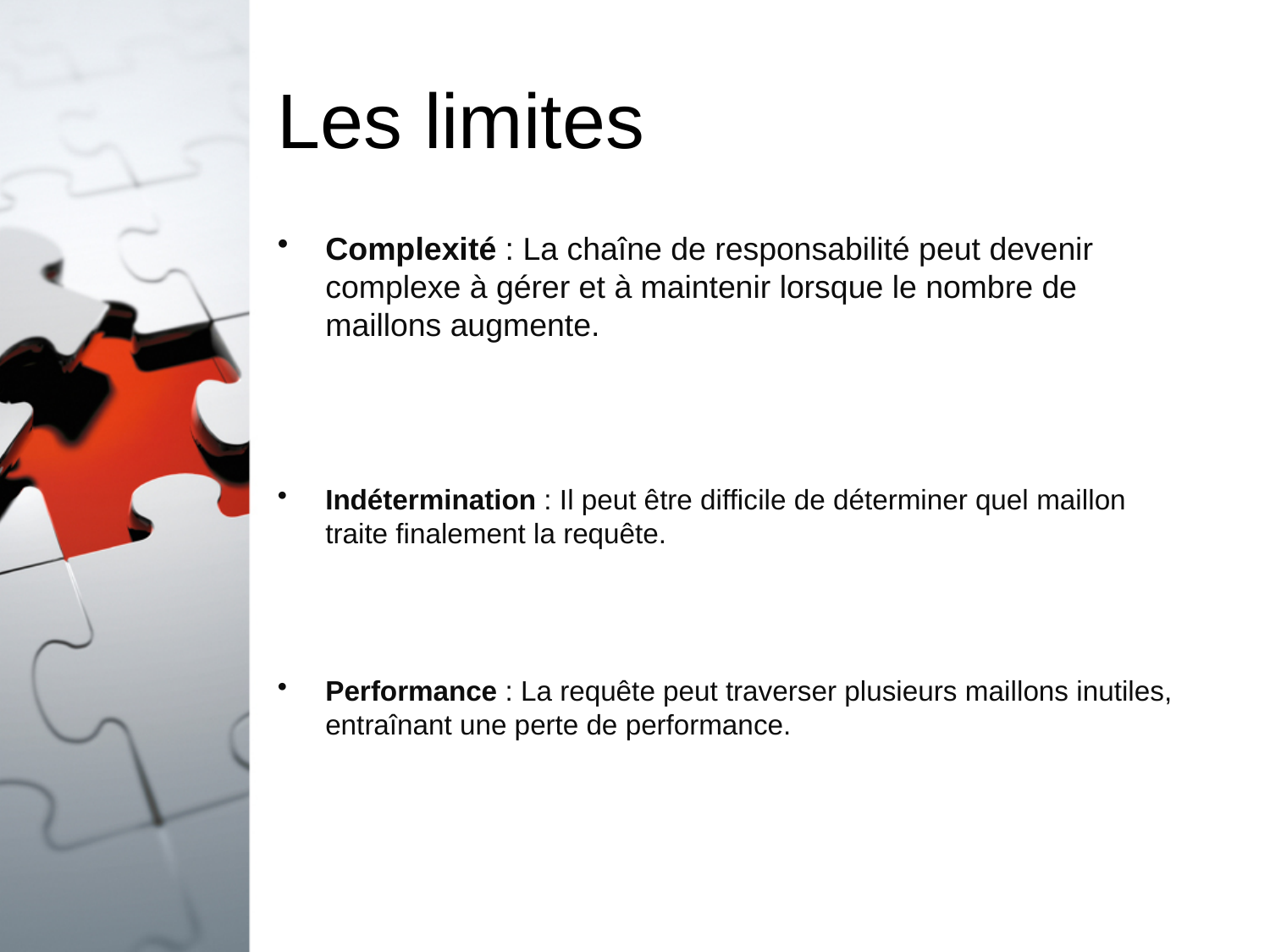

# Les limites
Complexité : La chaîne de responsabilité peut devenir complexe à gérer et à maintenir lorsque le nombre de maillons augmente.

Indétermination : Il peut être difficile de déterminer quel maillon traite finalement la requête.

Performance : La requête peut traverser plusieurs maillons inutiles, entraînant une perte de performance.